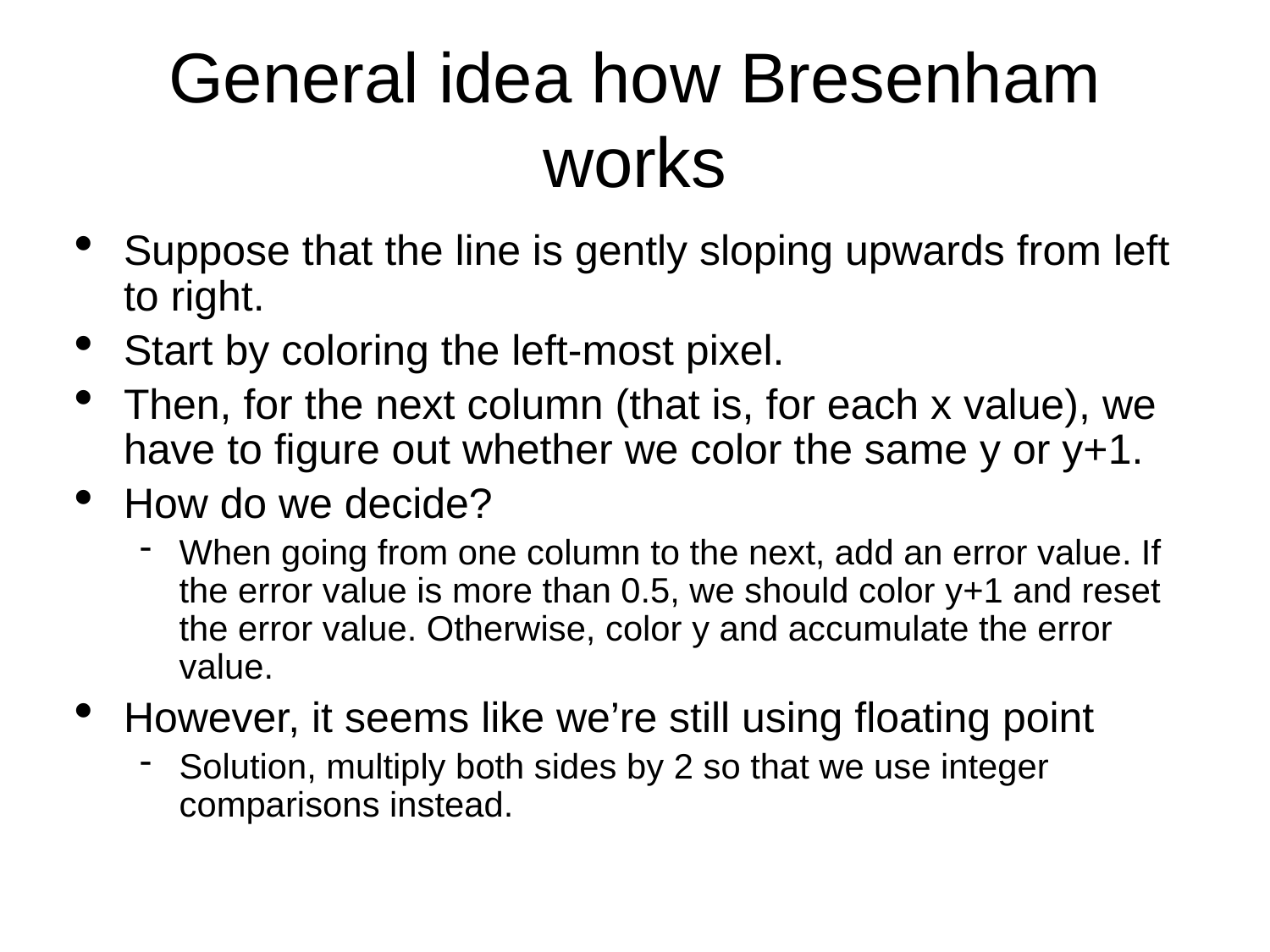

General idea how Bresenham works
Suppose that the line is gently sloping upwards from left to right.
Start by coloring the left-most pixel.
Then, for the next column (that is, for each x value), we have to figure out whether we color the same y or y+1.
How do we decide?
When going from one column to the next, add an error value. If the error value is more than 0.5, we should color y+1 and reset the error value. Otherwise, color y and accumulate the error value.
However, it seems like we’re still using floating point
Solution, multiply both sides by 2 so that we use integer comparisons instead.